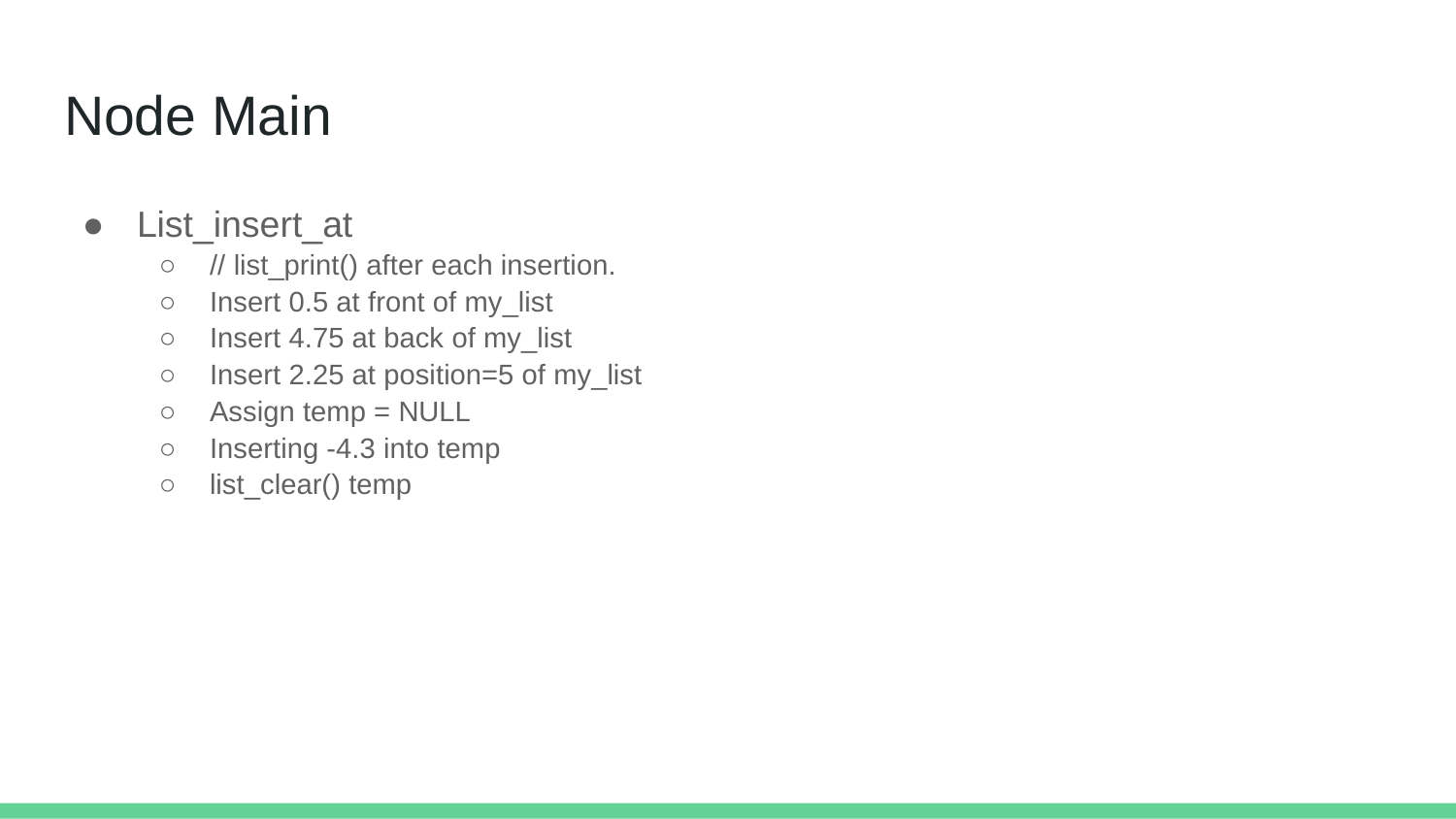

# Node Main
List_insert_at
// list_print() after each insertion.
Insert 0.5 at front of my_list
Insert 4.75 at back of my_list
Insert 2.25 at position=5 of my_list
Assign temp = NULL
Inserting -4.3 into temp
list_clear() temp